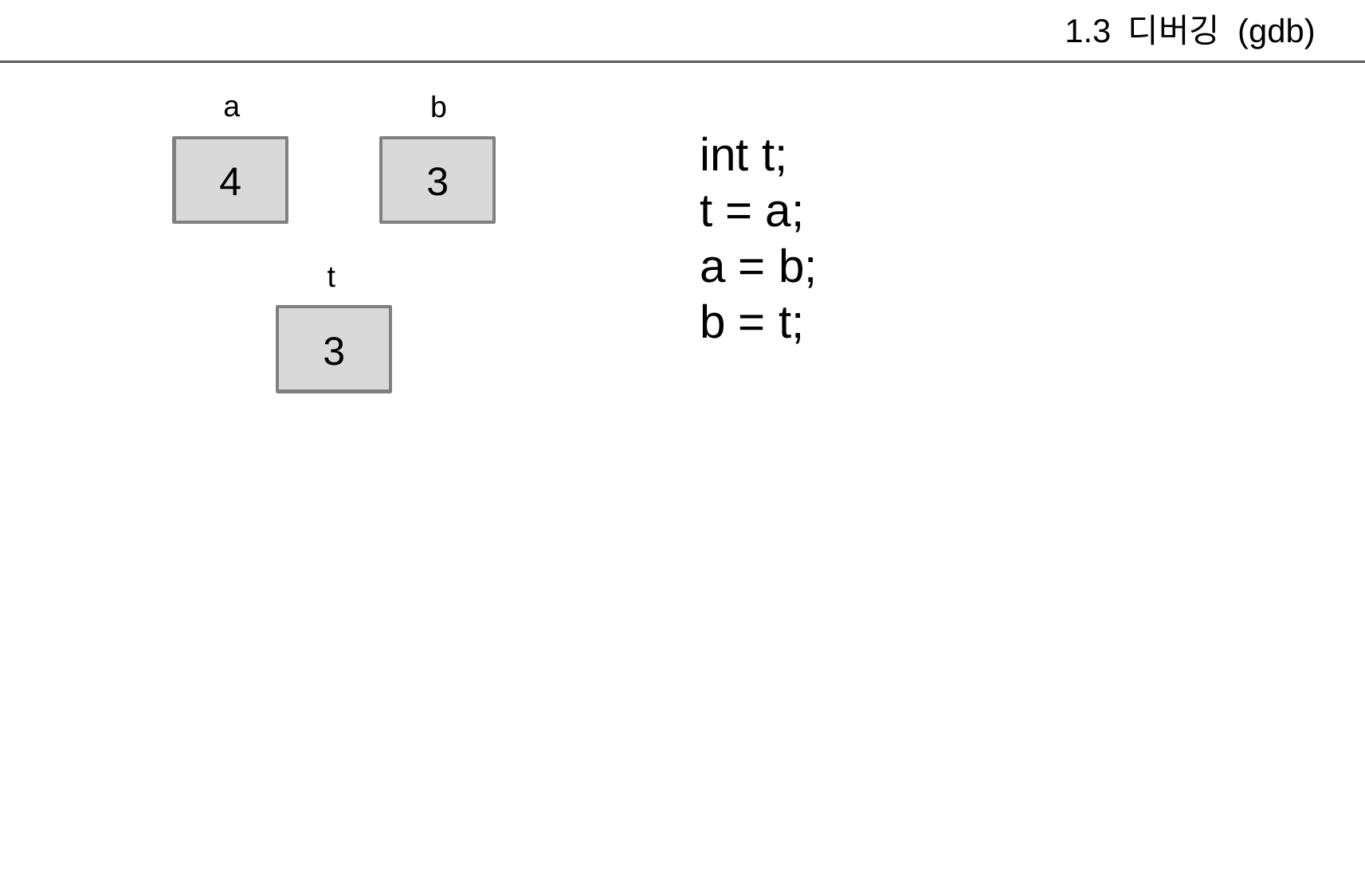

#
a
b
int t;
t = a;
a = b;
b = t;
4
3
t
3